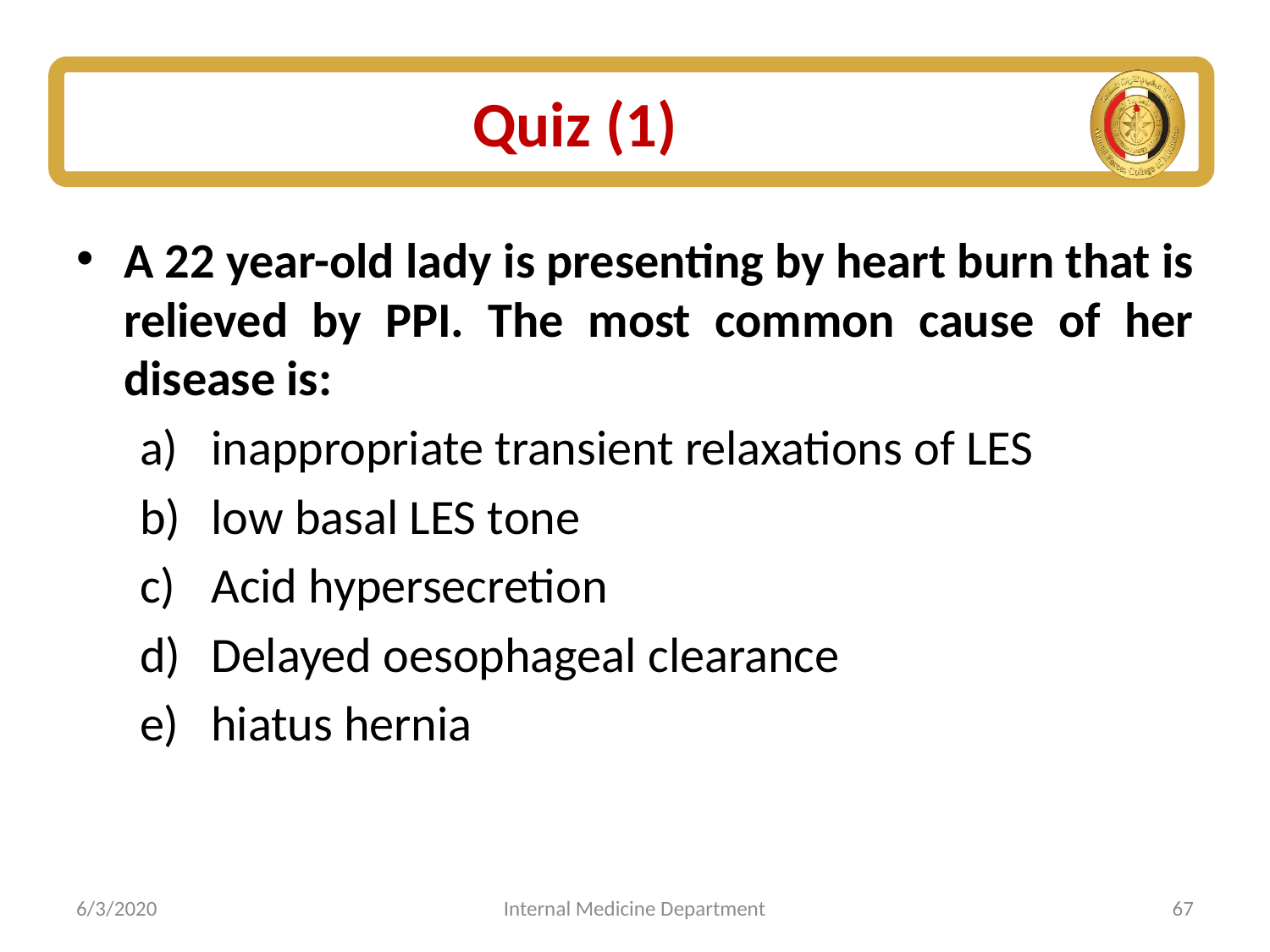

# Quiz (1)
A 22 year-old lady is presenting by heart burn that is relieved by PPI. The most common cause of her disease is:
inappropriate transient relaxations of LES
low basal LES tone
Acid hypersecretion
Delayed oesophageal clearance
hiatus hernia
6/3/2020
Internal Medicine Department
67